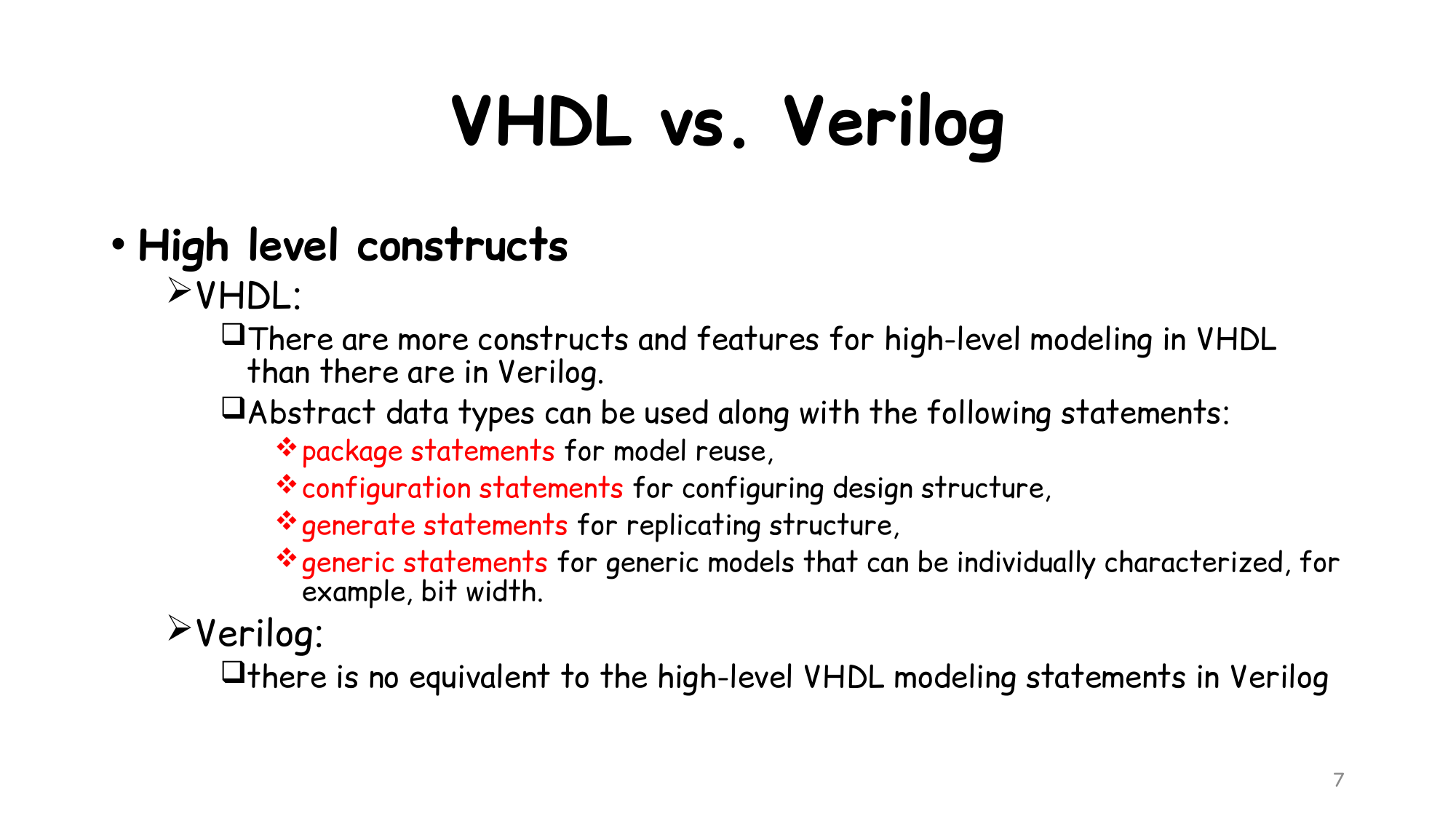

# VHDL vs. Verilog
High level constructs
VHDL:
There are more constructs and features for high-level modeling in VHDL than there are in Verilog.
Abstract data types can be used along with the following statements:
package statements for model reuse,
configuration statements for configuring design structure,
generate statements for replicating structure,
generic statements for generic models that can be individually characterized, for example, bit width.
Verilog:
there is no equivalent to the high-level VHDL modeling statements in Verilog
7